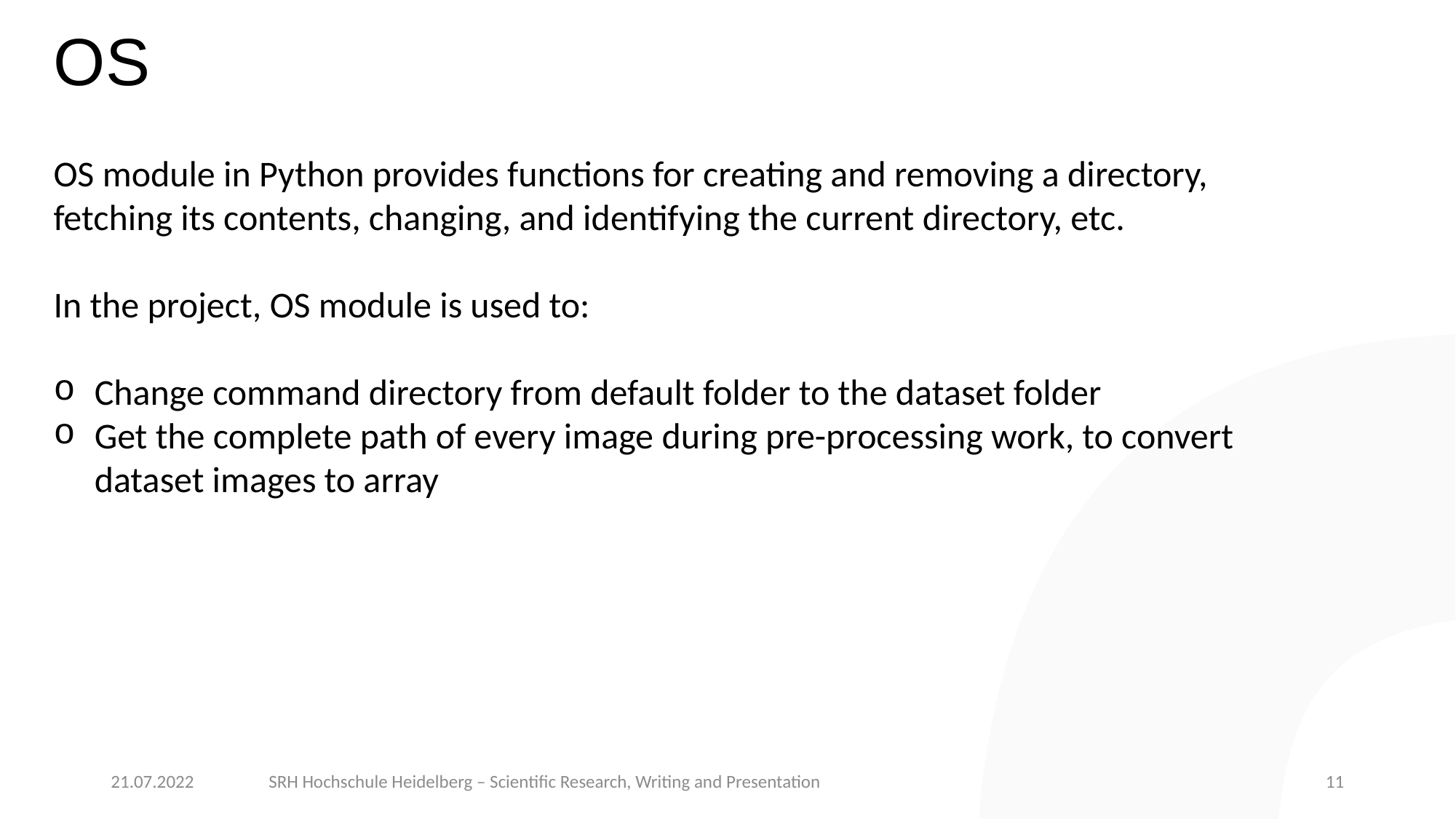

# OS
OS module in Python provides functions for creating and removing a directory, fetching its contents, changing, and identifying the current directory, etc.

In the project, OS module is used to:

Change command directory from default folder to the dataset folder
Get the complete path of every image during pre-processing work, to convert dataset images to array

21.07.2022
SRH Hochschule Heidelberg – Scientific Research, Writing and Presentation
11